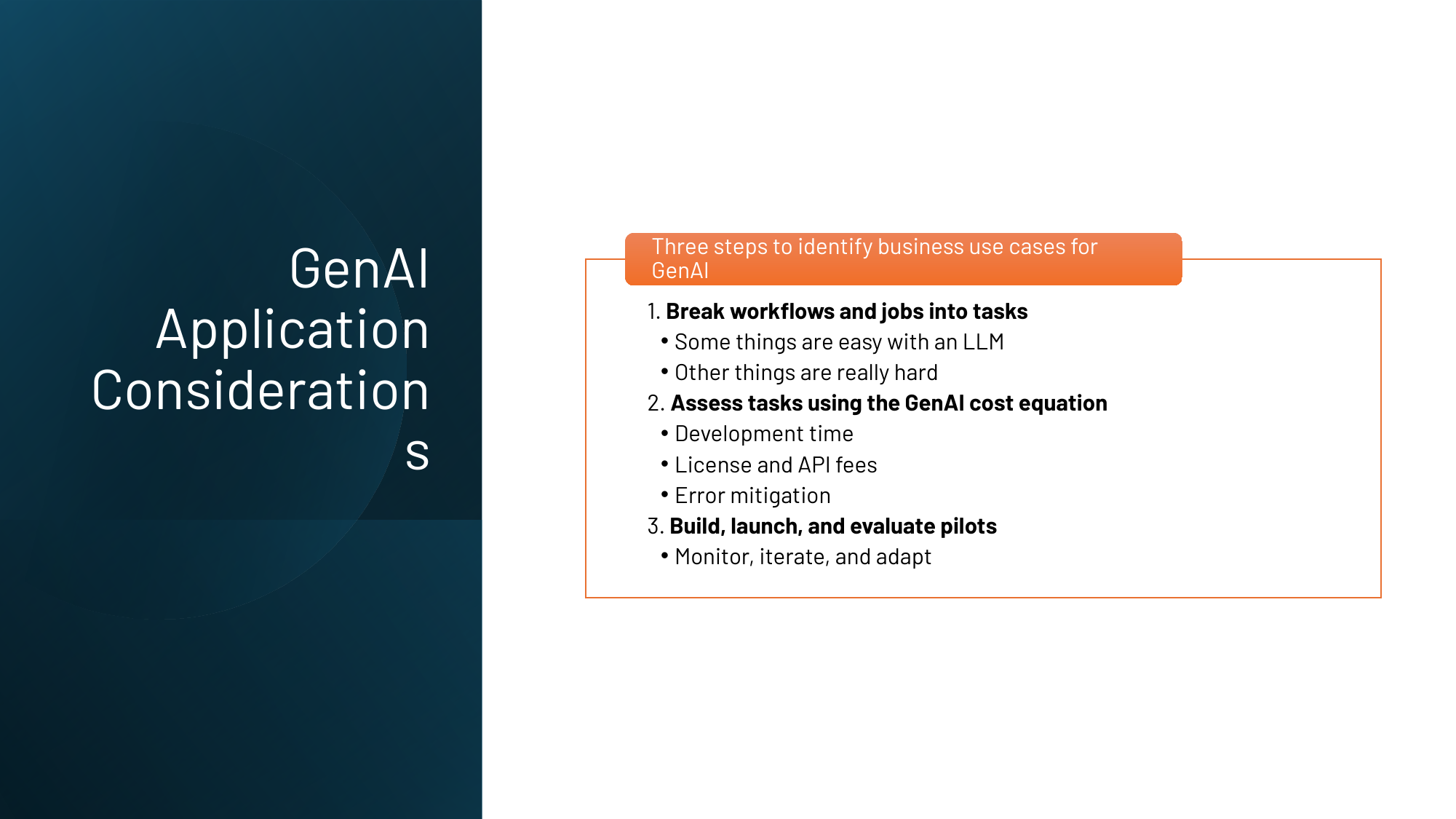

Break workflows and jobs into tasks
Some things are easy with an LLM
Other things are really hard
 Assess tasks using the GenAI cost equation
Development time
License and API fees
Error mitigation
 Build, launch, and evaluate pilots
Monitor, iterate, and adapt
Three steps to identify business use cases for GenAI

# GenAI Application Considerations